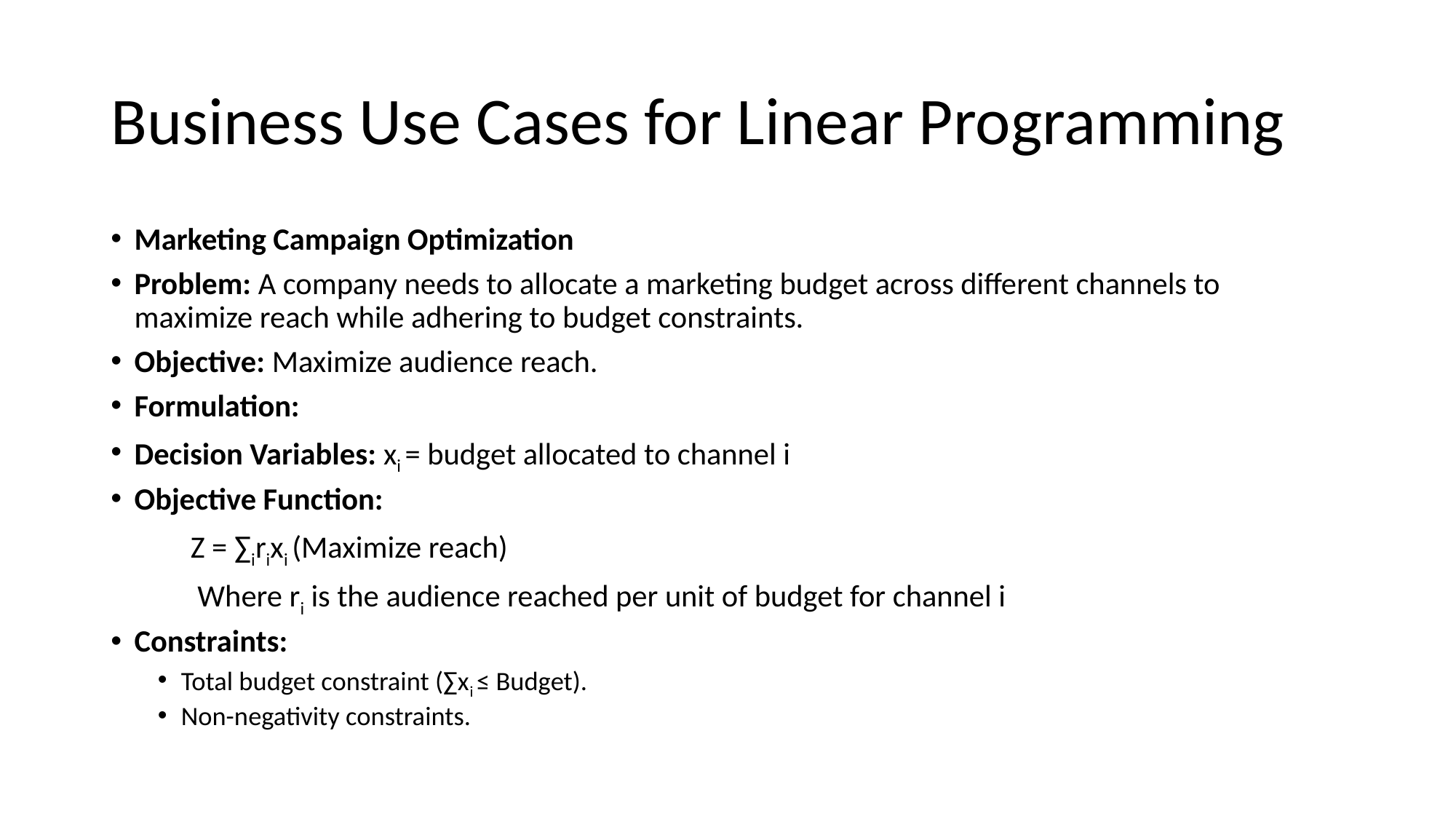

# Business Use Cases for Linear Programming
Marketing Campaign Optimization
Problem: A company needs to allocate a marketing budget across different channels to maximize reach while adhering to budget constraints.
Objective: Maximize audience reach.
Formulation:
Decision Variables: xi = budget allocated to channel i
Objective Function:
		Z = ∑irixi (Maximize reach)
	 Where ri​ is the audience reached per unit of budget for channel i
Constraints:
Total budget constraint (∑xi ≤ Budget).
Non-negativity constraints.